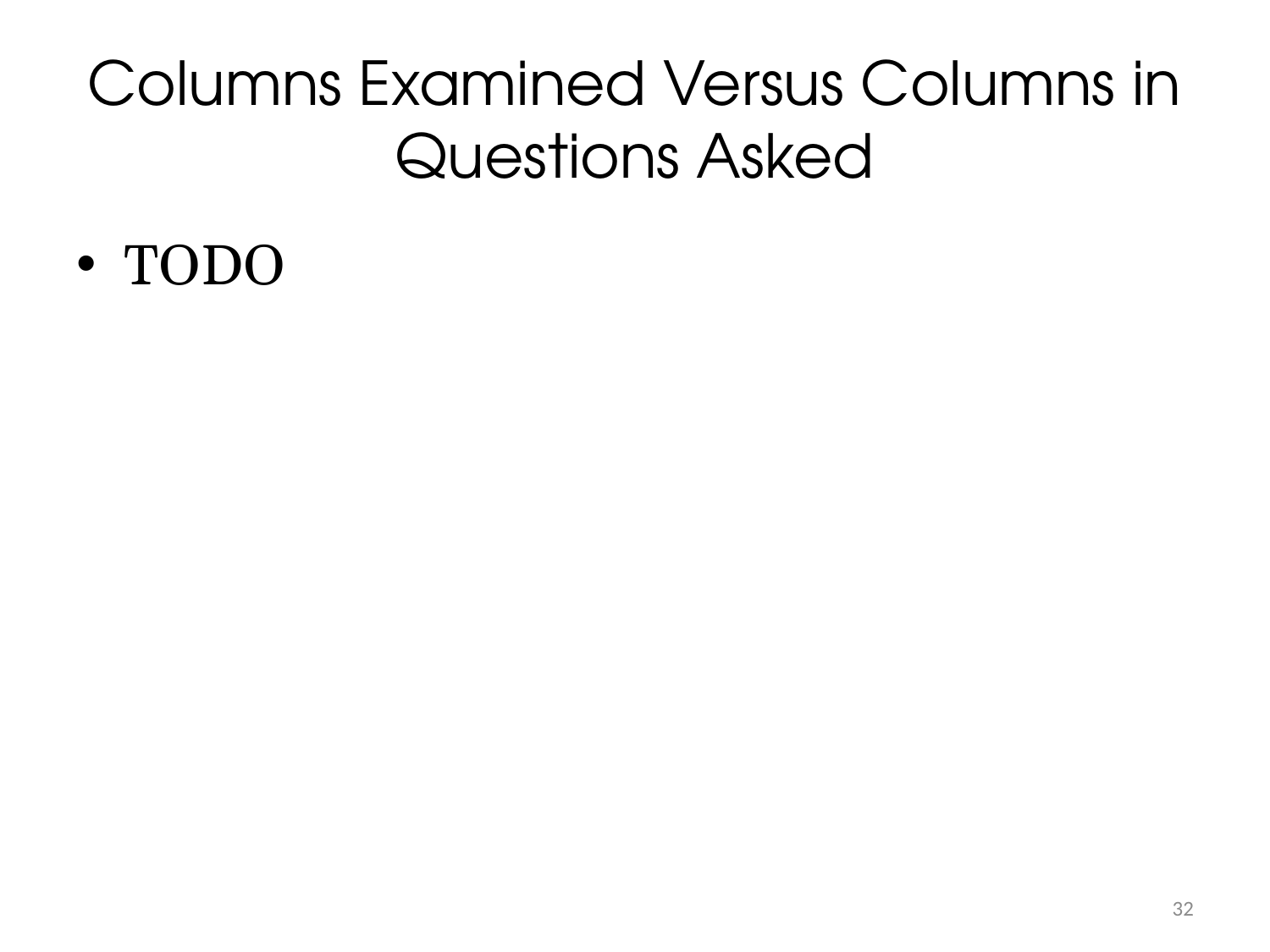

# Columns Examined Versus Columns in Questions Asked
TODO
32